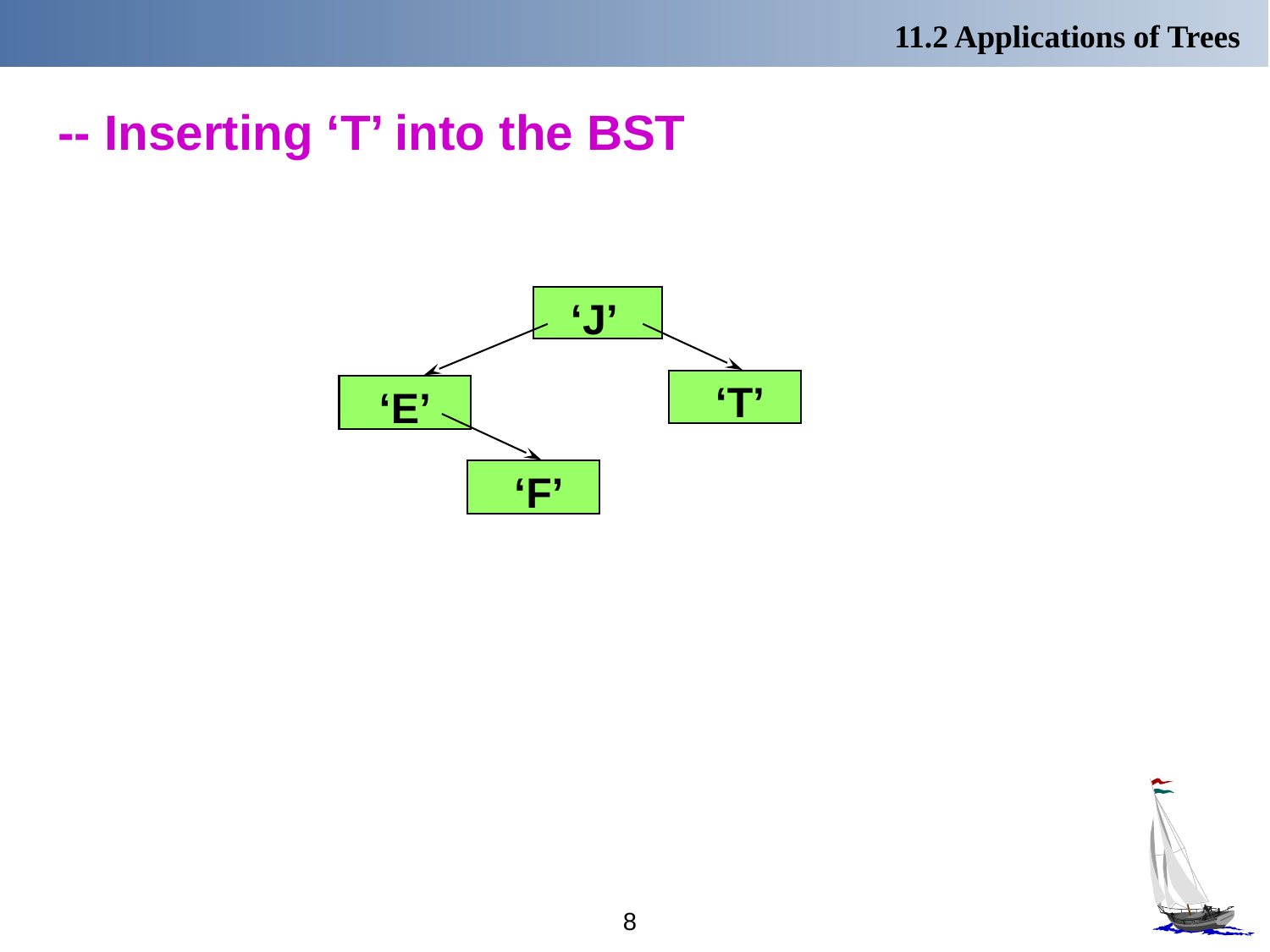

11.2 Applications of Trees
# -- Inserting ‘T’ into the BST
‘J’

 ‘E’

 ‘T’

 ‘F’

8